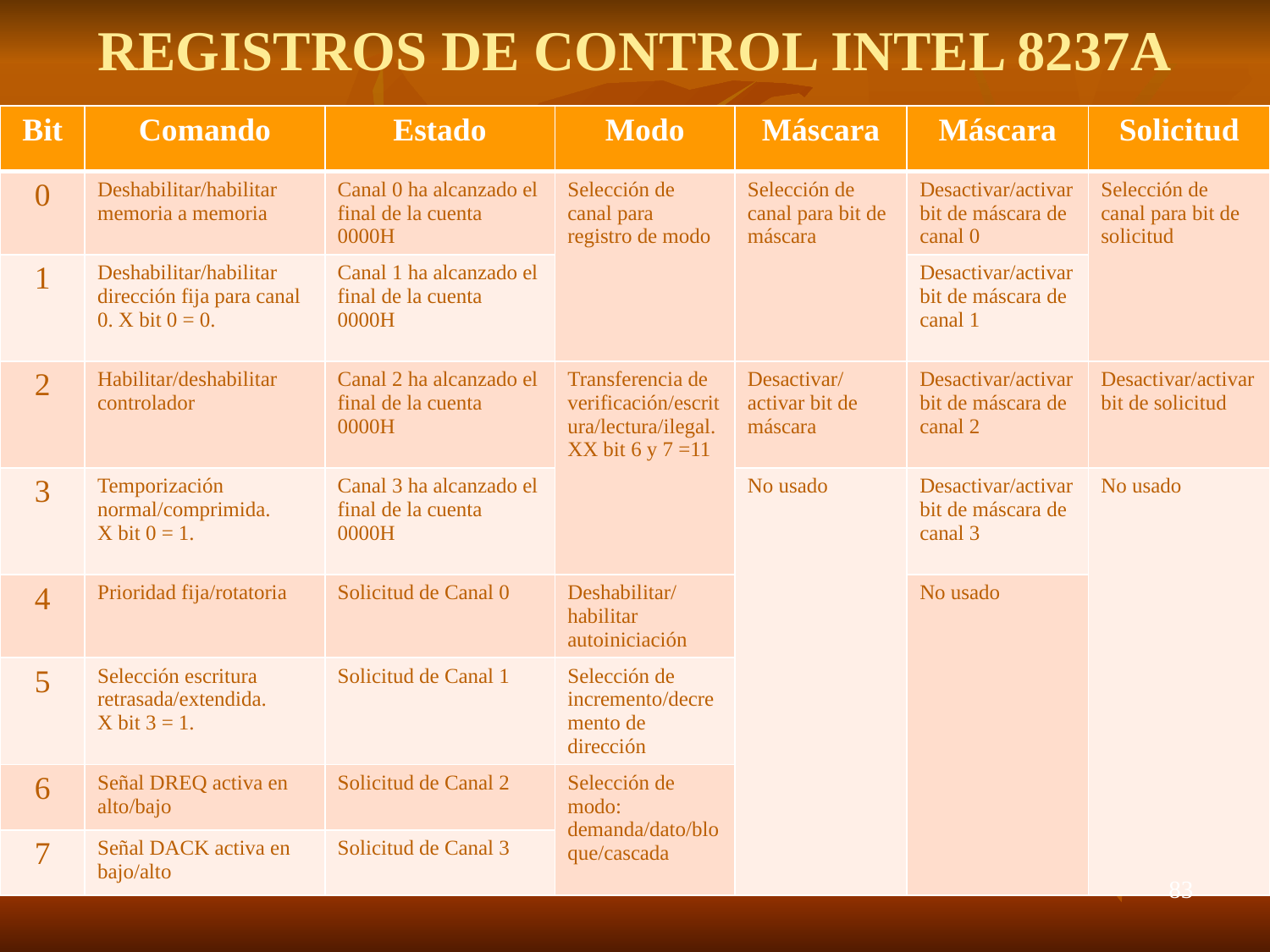

# REGISTROS DE CONTROL INTEL 8237A
| Bit | Comando | Estado | Modo | Máscara | Máscara | Solicitud |
| --- | --- | --- | --- | --- | --- | --- |
| 0 | Deshabilitar/habilitar memoria a memoria | Canal 0 ha alcanzado el final de la cuenta 0000H | Selección de canal para registro de modo | Selección de canal para bit de máscara | Desactivar/activar bit de máscara de canal 0 | Selección de canal para bit de solicitud |
| 1 | Deshabilitar/habilitar dirección fija para canal 0. X bit 0 = 0. | Canal 1 ha alcanzado el final de la cuenta 0000H |  |  | Desactivar/activar bit de máscara de canal 1 |  |
| 2 | Habilitar/deshabilitar controlador | Canal 2 ha alcanzado el final de la cuenta 0000H | Transferencia de verificación/escritura/lectura/ilegal. XX bit 6 y 7 =11 | Desactivar/activar bit de máscara | Desactivar/activar bit de máscara de canal 2 | Desactivar/activar bit de solicitud |
| 3 | Temporización normal/comprimida. X bit 0 = 1. | Canal 3 ha alcanzado el final de la cuenta 0000H |  | No usado | Desactivar/activar bit de máscara de canal 3 | No usado |
| 4 | Prioridad fija/rotatoria | Solicitud de Canal 0 | Deshabilitar/habilitar autoiniciación |  | No usado |  |
| 5 | Selección escritura retrasada/extendida. X bit 3 = 1. | Solicitud de Canal 1 | Selección de incremento/decremento de dirección |  |  |  |
| 6 | Señal DREQ activa en alto/bajo | Solicitud de Canal 2 | Selección de modo: demanda/dato/bloque/cascada |  |  |  |
| 7 | Señal DACK activa en bajo/alto | Solicitud de Canal 3 |  |  |  |  |
83